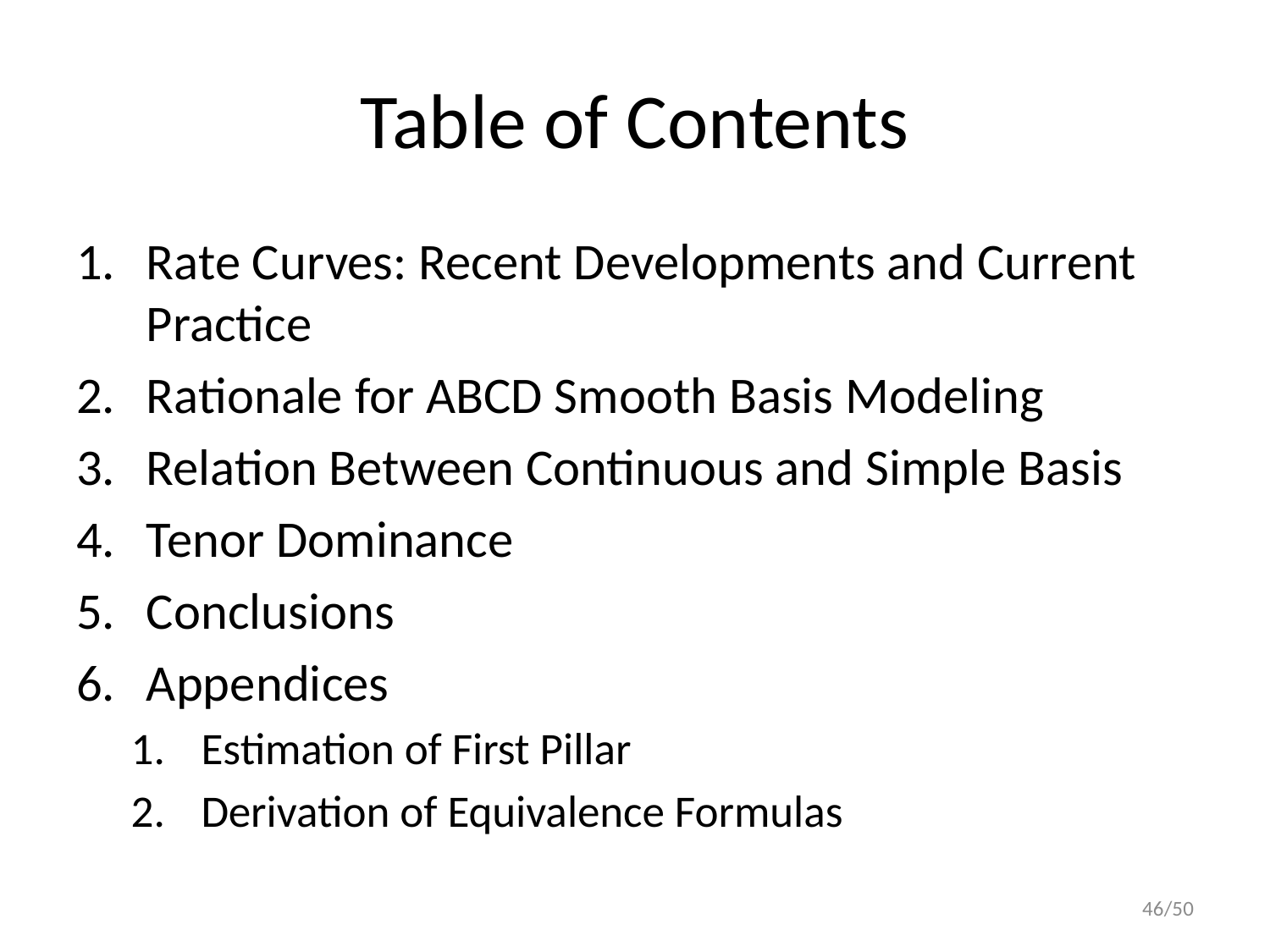

# Table of Contents
Rate Curves: Recent Developments and Current Practice
Rationale for ABCD Smooth Basis Modeling
Relation Between Continuous and Simple Basis
Tenor Dominance
Conclusions
Appendices
Estimation of First Pillar
Derivation of Equivalence Formulas

46/50